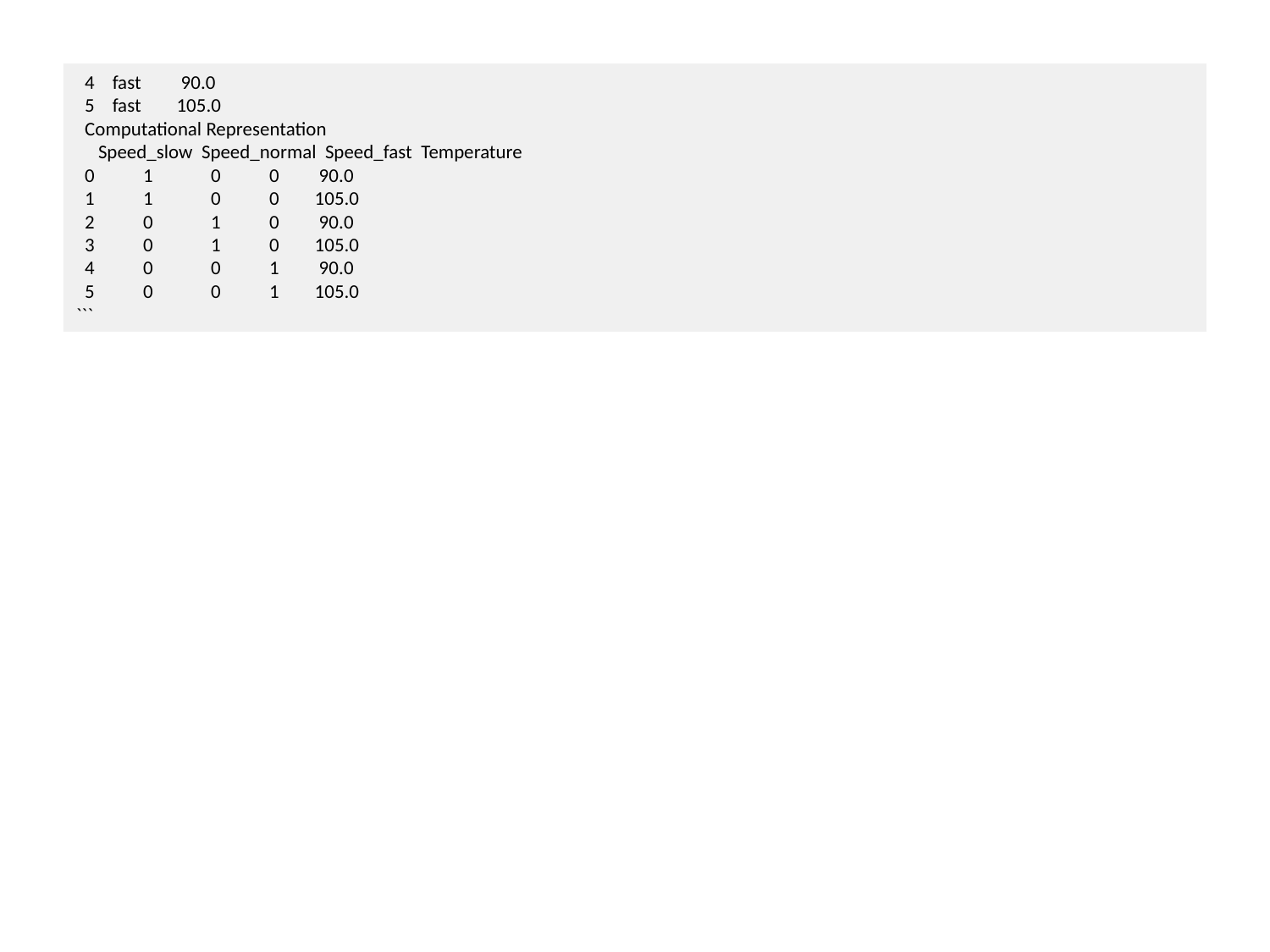

4    fast         90.0
  5    fast        105.0
  Computational Representation
     Speed_slow  Speed_normal  Speed_fast  Temperature
  0           1             0           0         90.0
  1           1             0           0        105.0
  2           0             1           0         90.0
  3           0             1           0        105.0
  4           0             0           1         90.0
  5           0             0           1        105.0
```